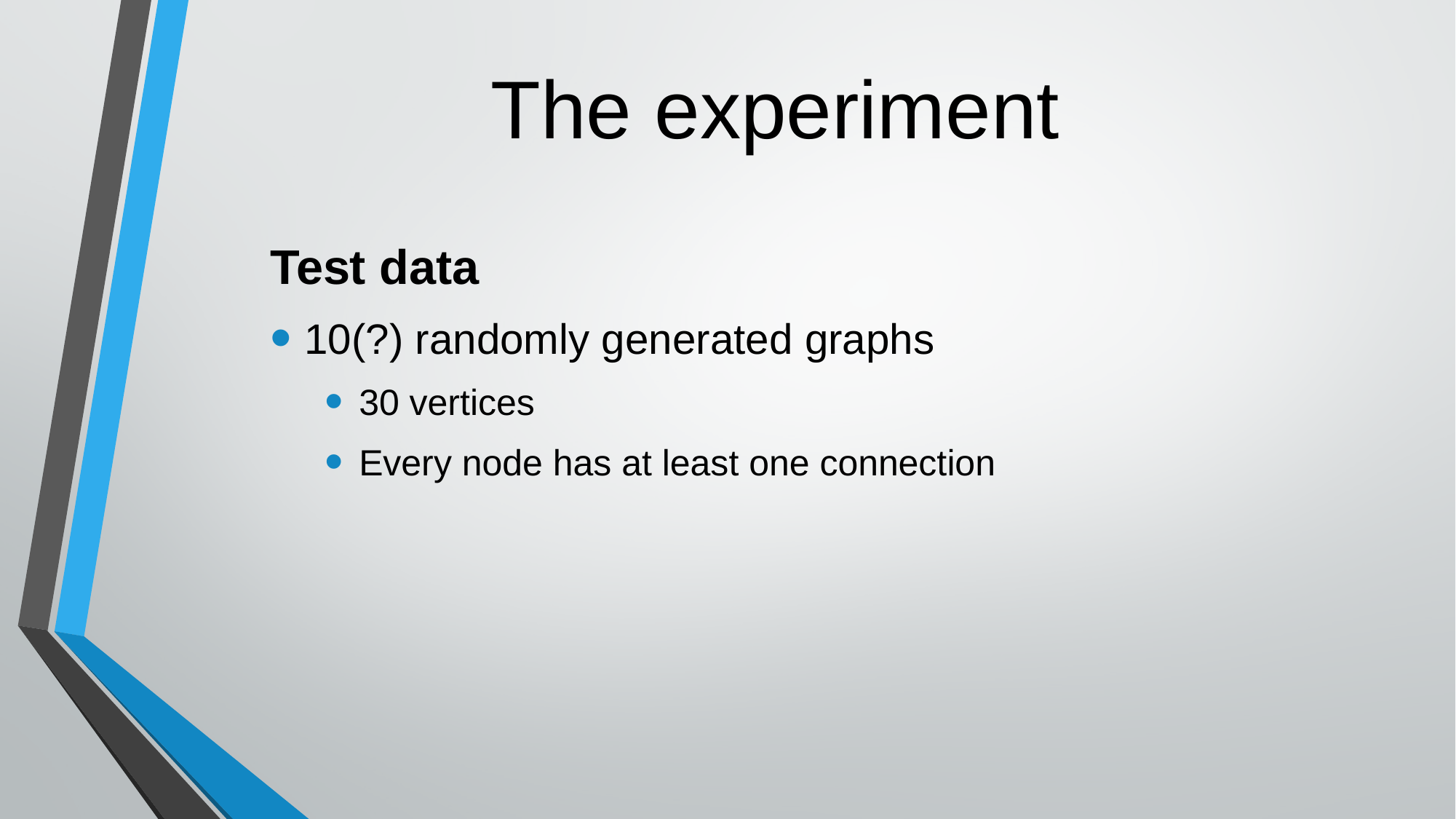

# The experiment
Test data
10(?) randomly generated graphs
30 vertices
Every node has at least one connection